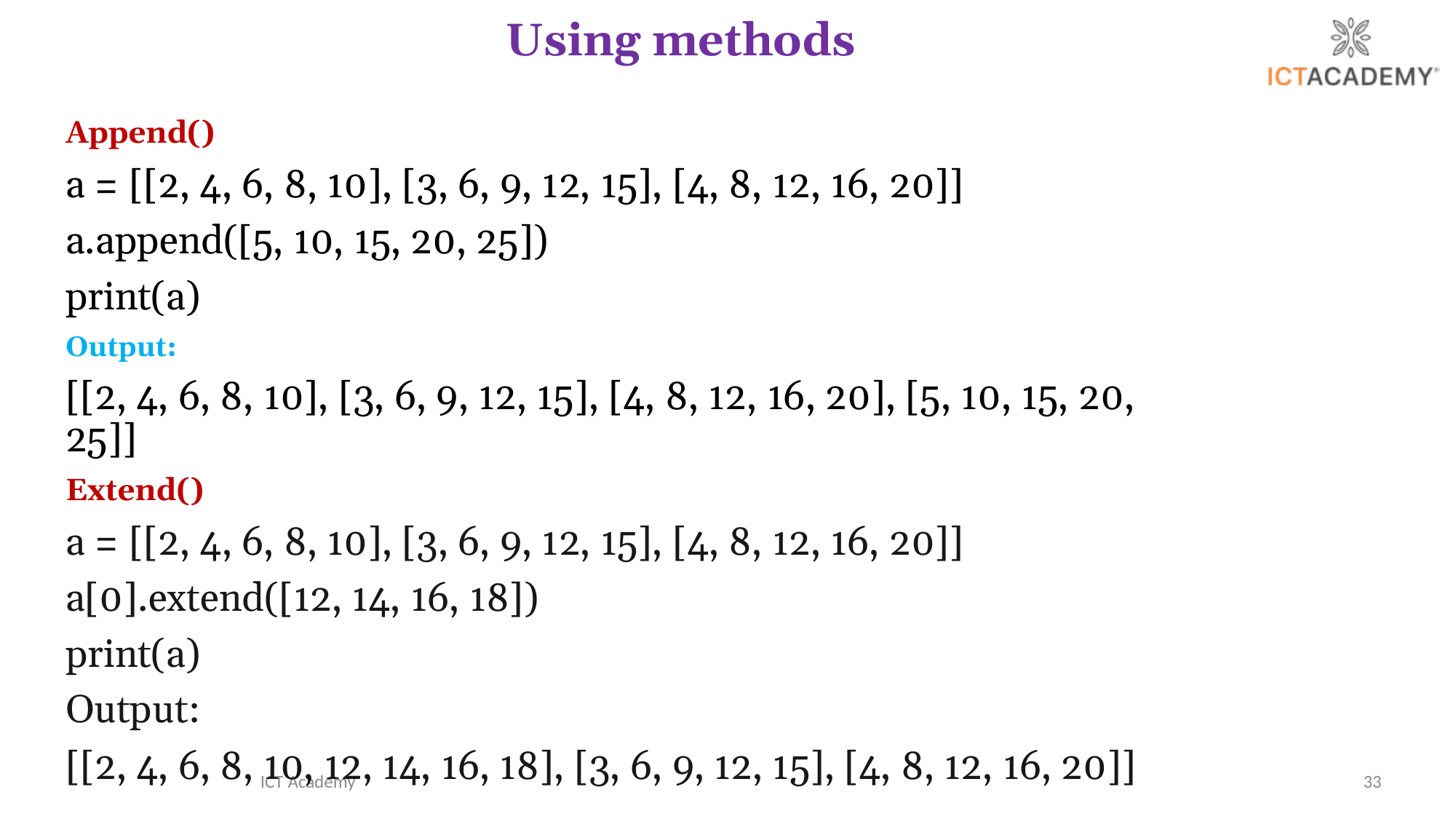

# Using methods
Append()
a = [[2, 4, 6, 8, 10], [3, 6, 9, 12, 15], [4, 8, 12, 16, 20]]
a.append([5, 10, 15, 20, 25])
print(a)
Output:
[[2, 4, 6, 8, 10], [3, 6, 9, 12, 15], [4, 8, 12, 16, 20], [5, 10, 15, 20, 25]]
Extend()
a = [[2, 4, 6, 8, 10], [3, 6, 9, 12, 15], [4, 8, 12, 16, 20]]
a[0].extend([12, 14, 16, 18])
print(a)
Output:
[[2, 4, 6, 8, 10, 12, 14, 16, 18], [3, 6, 9, 12, 15], [4, 8, 12, 16, 20]]

ICT Academy
33